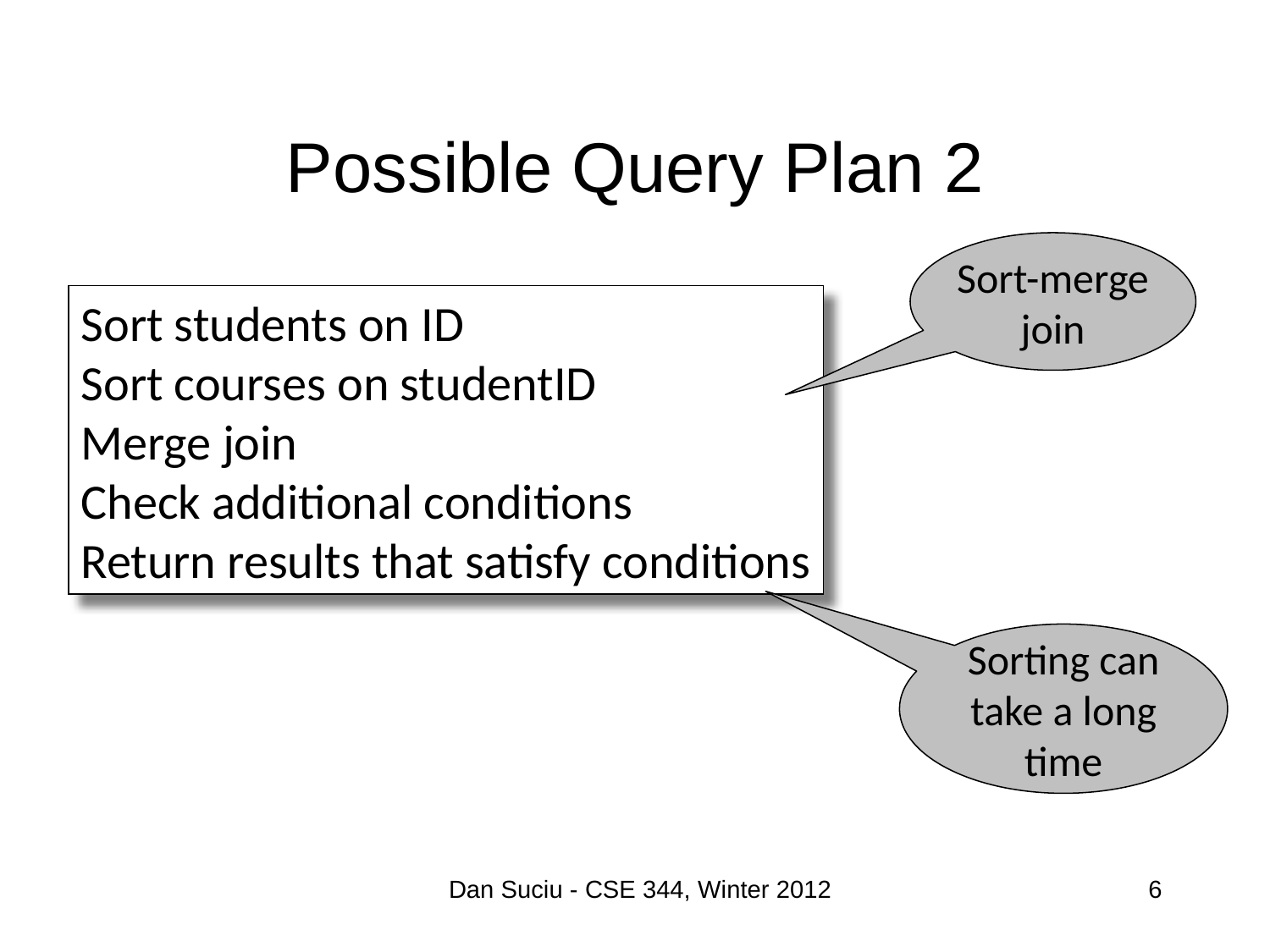

# Possible Query Plan 2
Sort-merge join
Sort students on ID
Sort courses on studentID
Merge join
Check additional conditions
Return results that satisfy conditions
Sorting can take a long time
Dan Suciu - CSE 344, Winter 2012
6